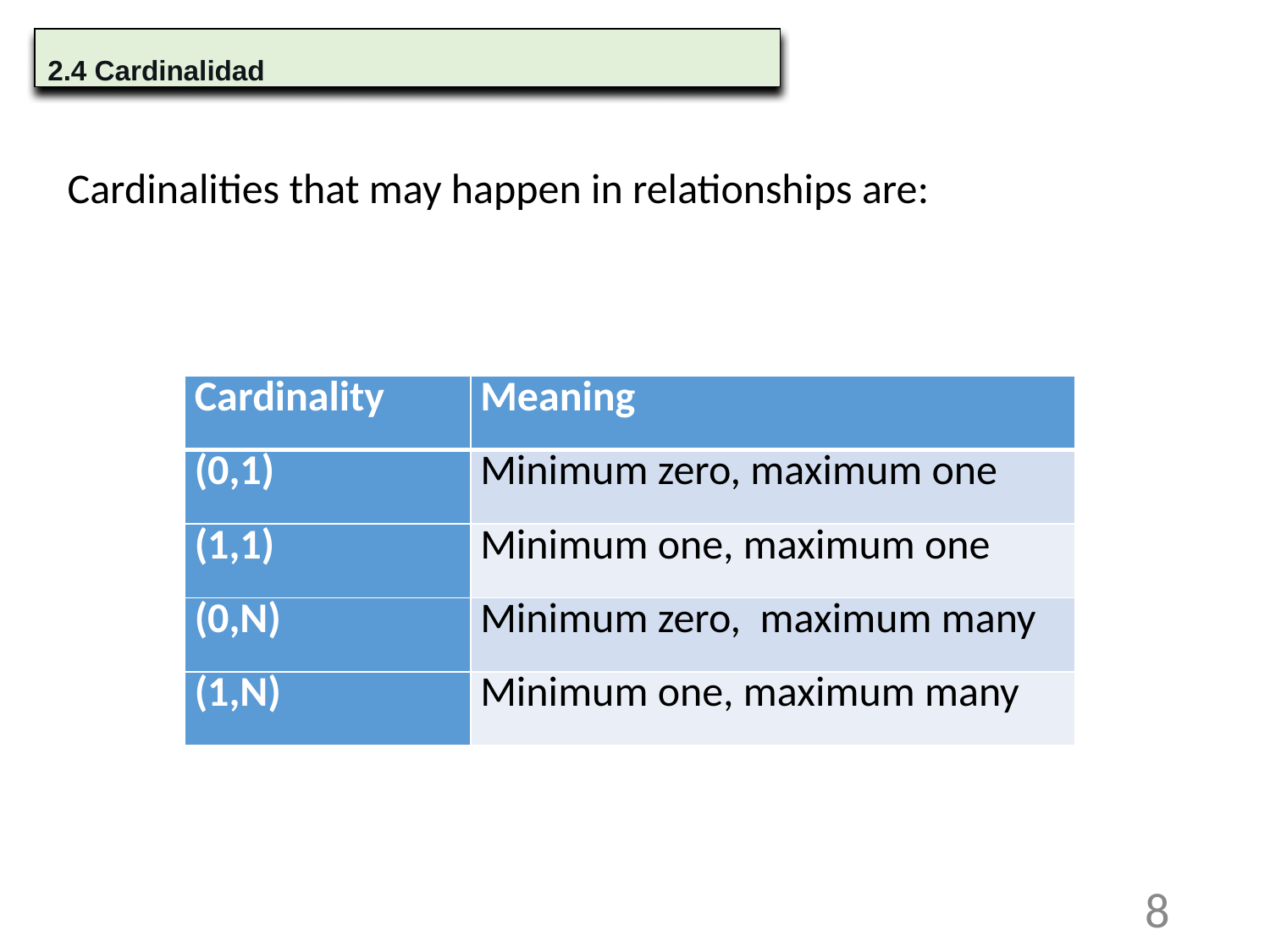

2.4 Cardinalidad

Cardinalities that may happen in relationships are:

| Cardinality | Meaning |
| --- | --- |
| (0,1) | Minimum zero, maximum one |
| (1,1) | Minimum one, maximum one |
| (0,N) | Minimum zero, maximum many |
| (1,N) | Minimum one, maximum many |
8